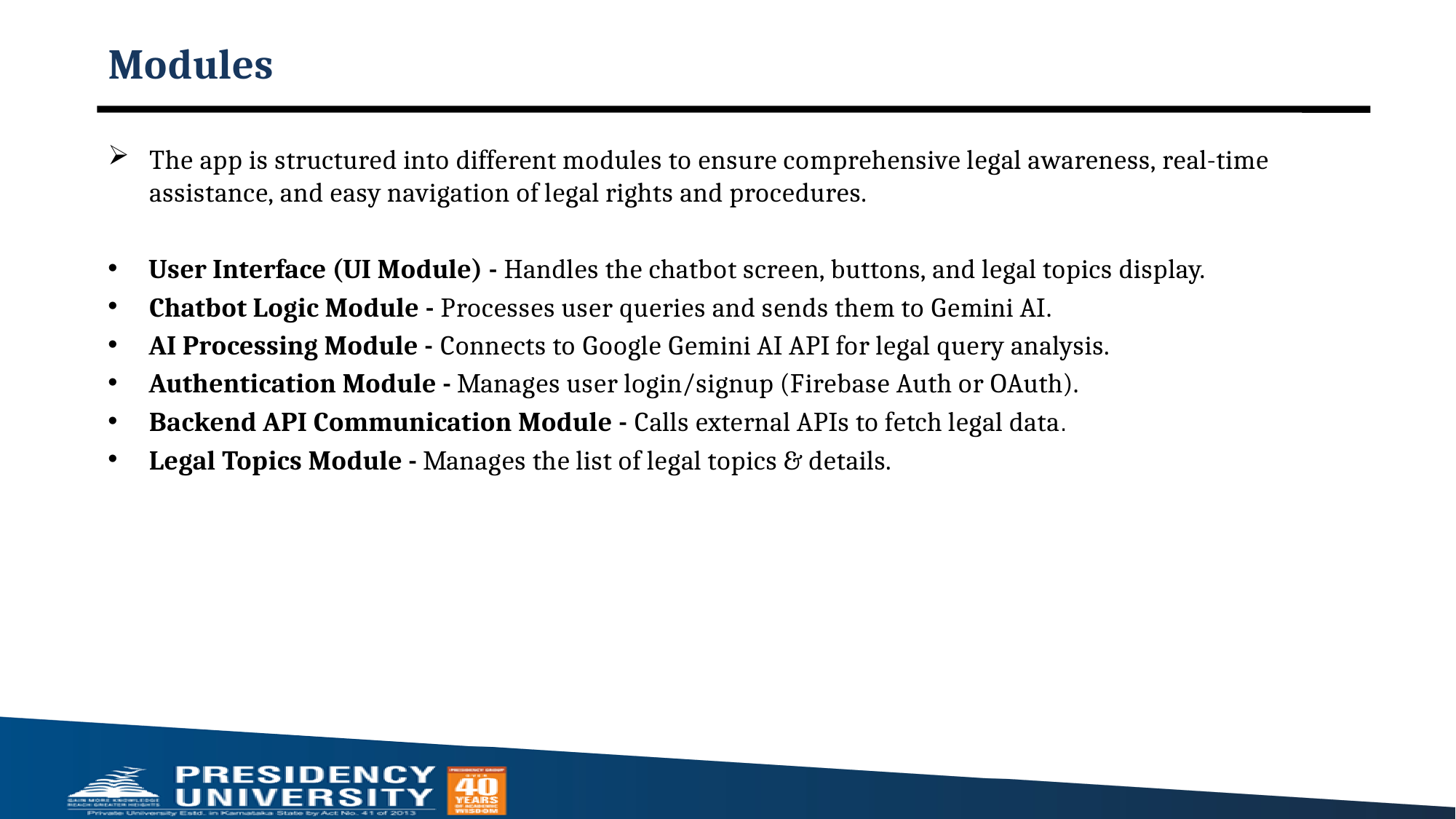

# Modules
The app is structured into different modules to ensure comprehensive legal awareness, real-time assistance, and easy navigation of legal rights and procedures.

User Interface (UI Module) - Handles the chatbot screen, buttons, and legal topics display.
Chatbot Logic Module - Processes user queries and sends them to Gemini AI.
AI Processing Module - Connects to Google Gemini AI API for legal query analysis.
Authentication Module - Manages user login/signup (Firebase Auth or OAuth).
Backend API Communication Module - Calls external APIs to fetch legal data.
Legal Topics Module - Manages the list of legal topics & details.